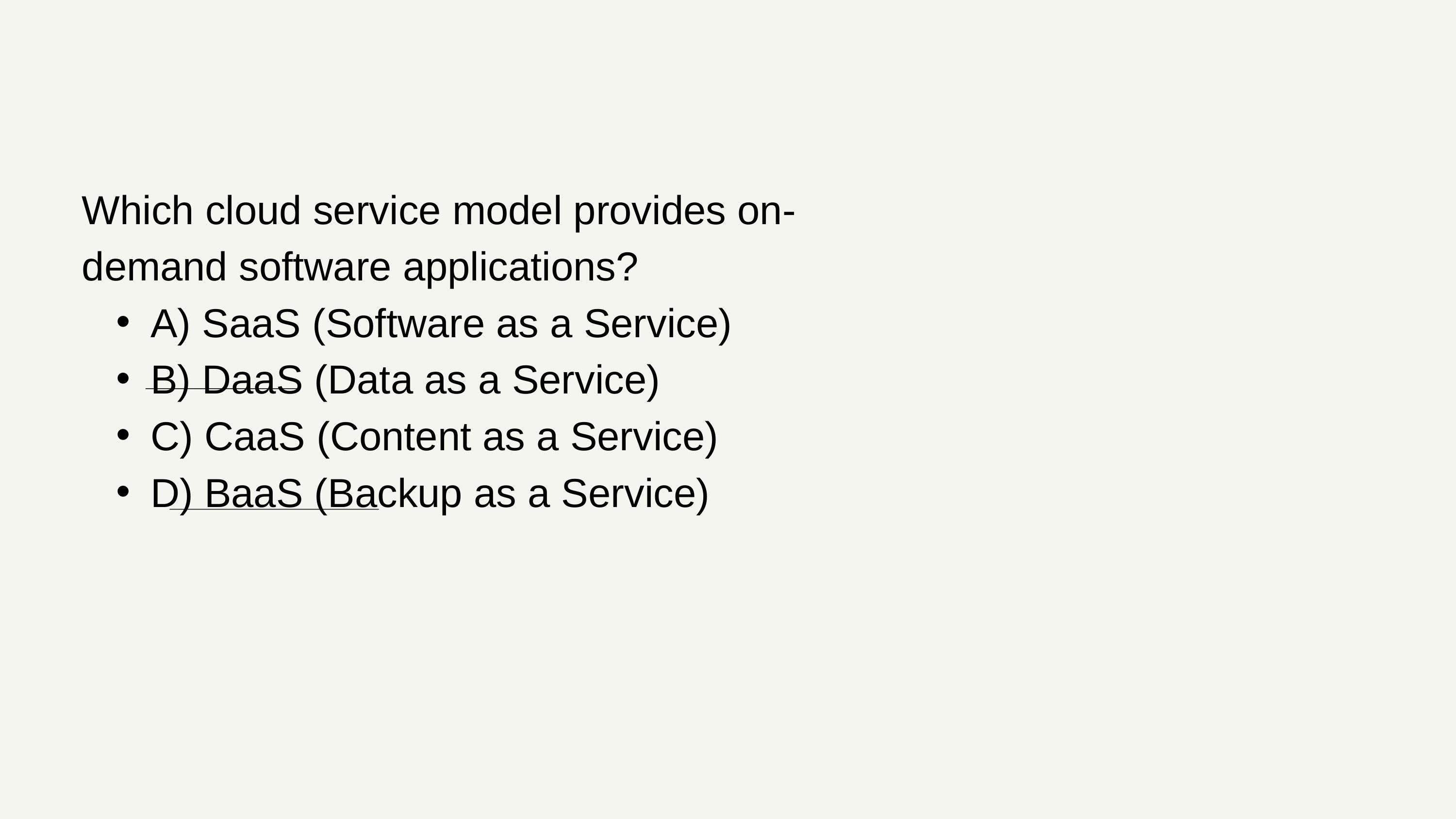

Which cloud service model provides on-demand software applications?
A) SaaS (Software as a Service)
B) DaaS (Data as a Service)
C) CaaS (Content as a Service)
D) BaaS (Backup as a Service)